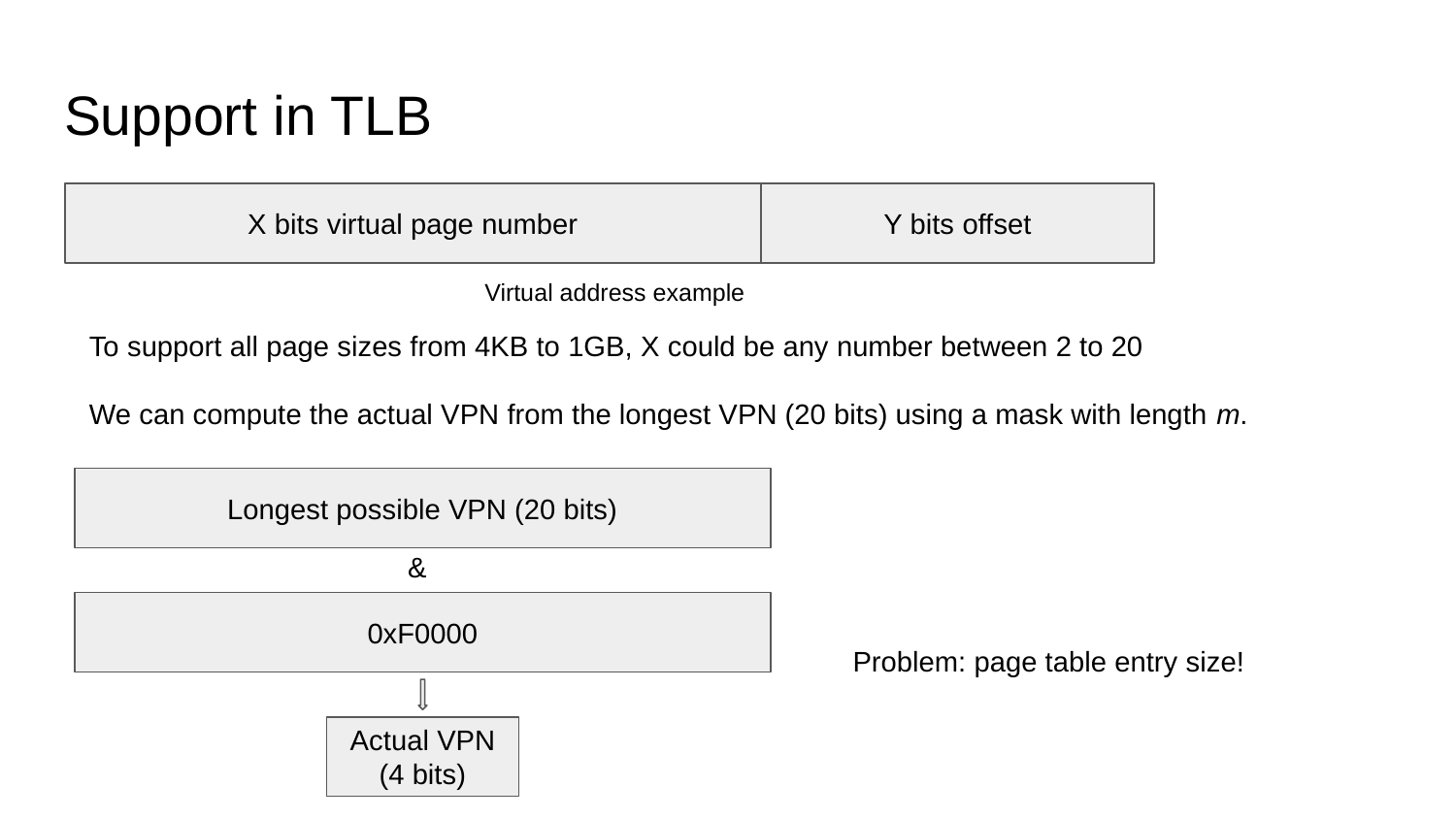

# Support in TLB
X bits virtual page number
Y bits offset
Virtual address example
To support all page sizes from 4KB to 1GB, X could be any number between 2 to 20

We can compute the actual VPN from the longest VPN (20 bits) using a mask with length m.
Longest possible VPN (20 bits)
&
0xF0000
Problem: page table entry size!

Actual VPN
(4 bits)